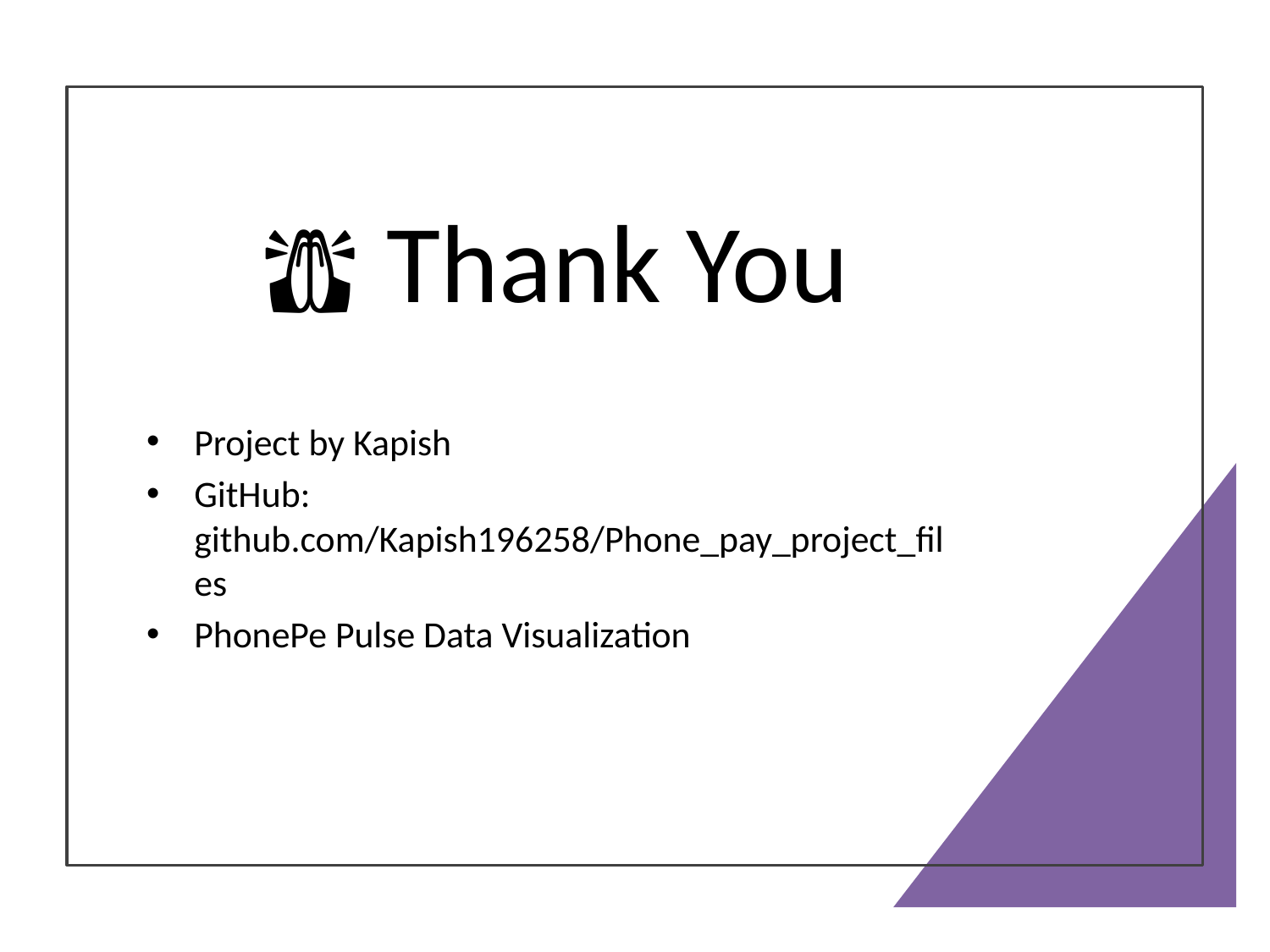

# 🙏 Thank You
Project by Kapish
GitHub: github.com/Kapish196258/Phone_pay_project_files
PhonePe Pulse Data Visualization